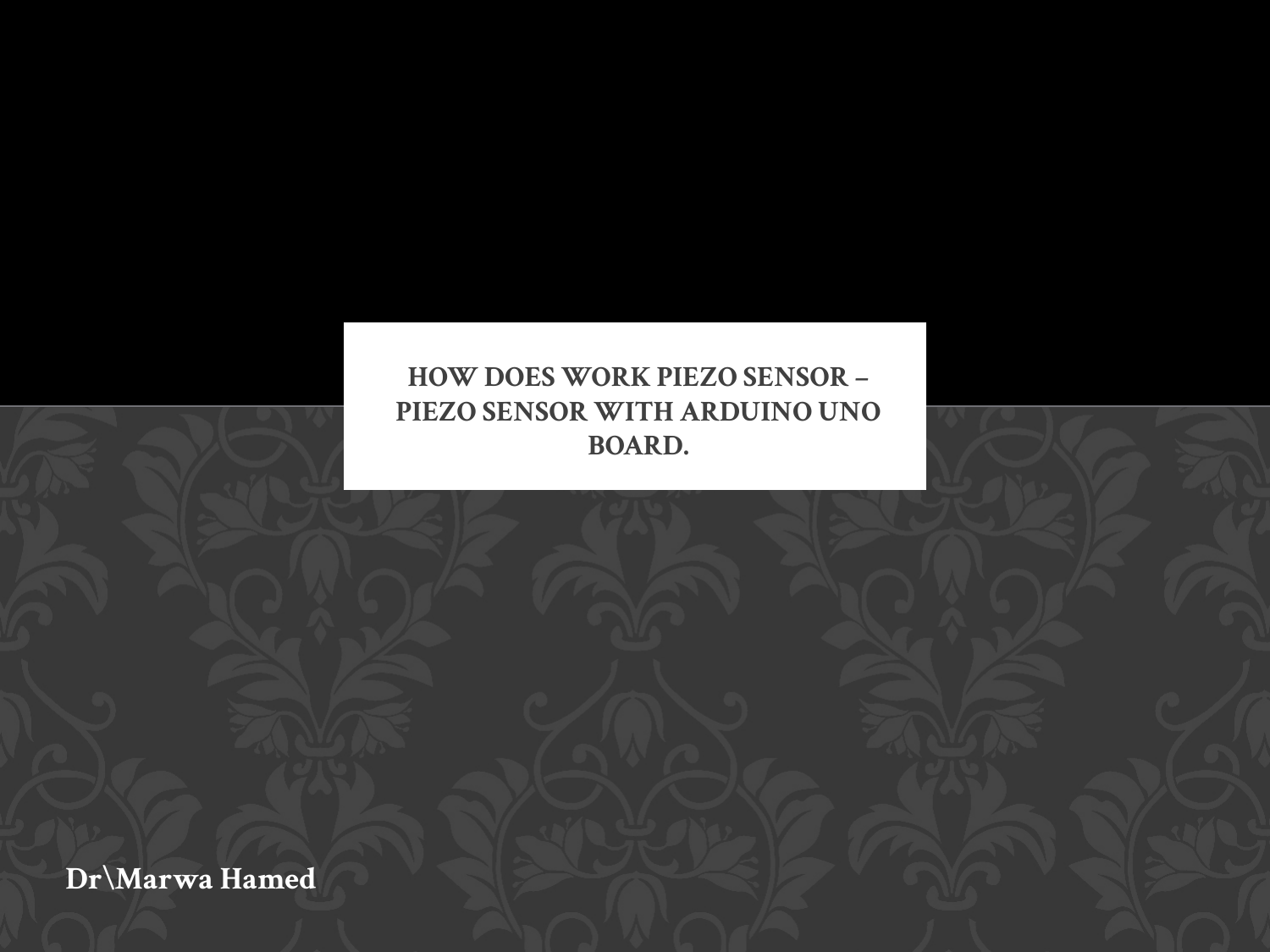

# How does work piezo sensor – piezo sensor with Arduino UNO board.
Dr\Marwa Hamed